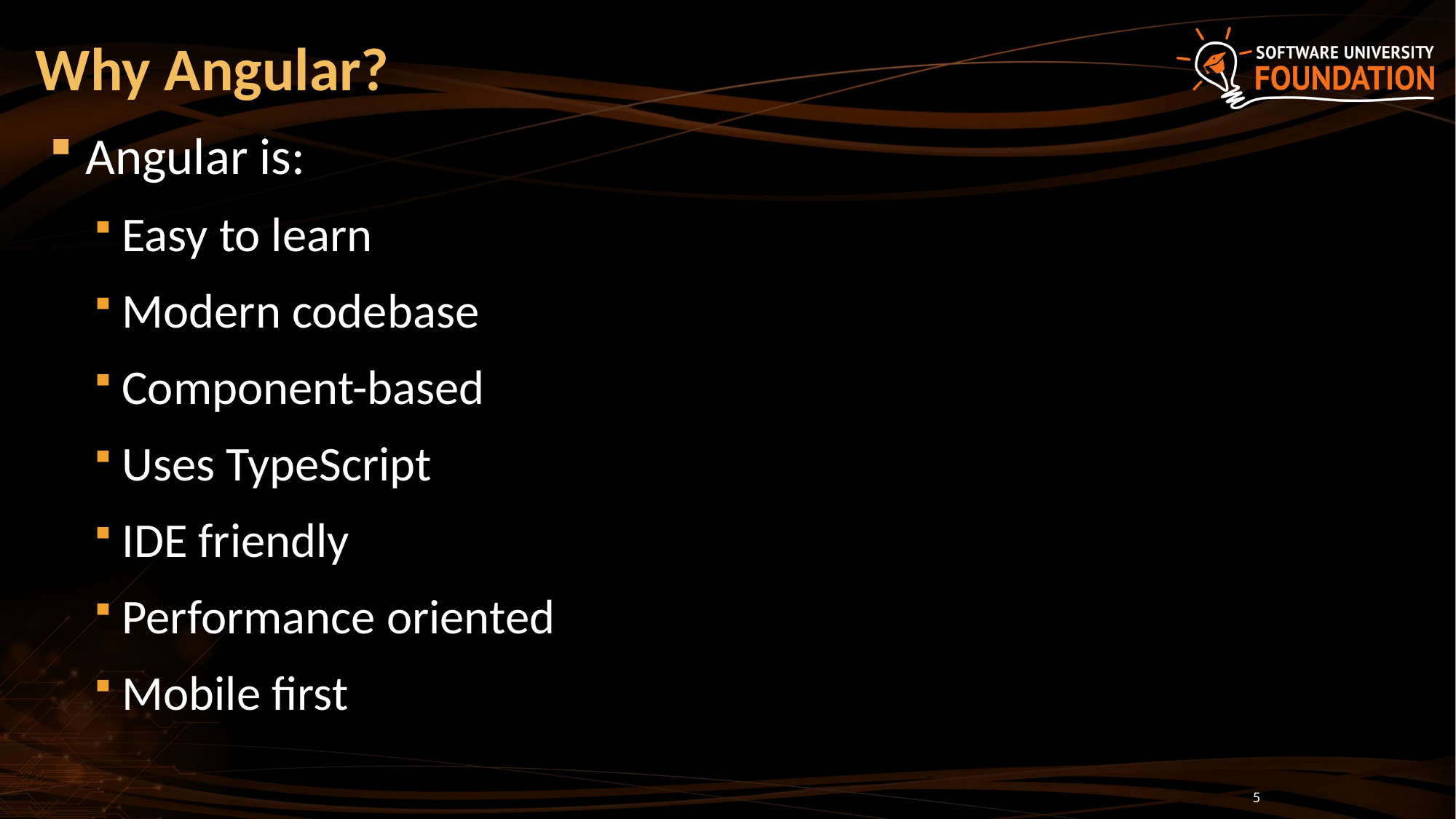

# Why Angular?
Angular is:
Easy to learn
Modern codebase
Component-based
Uses TypeScript
IDE friendly
Performance oriented
Mobile first
5